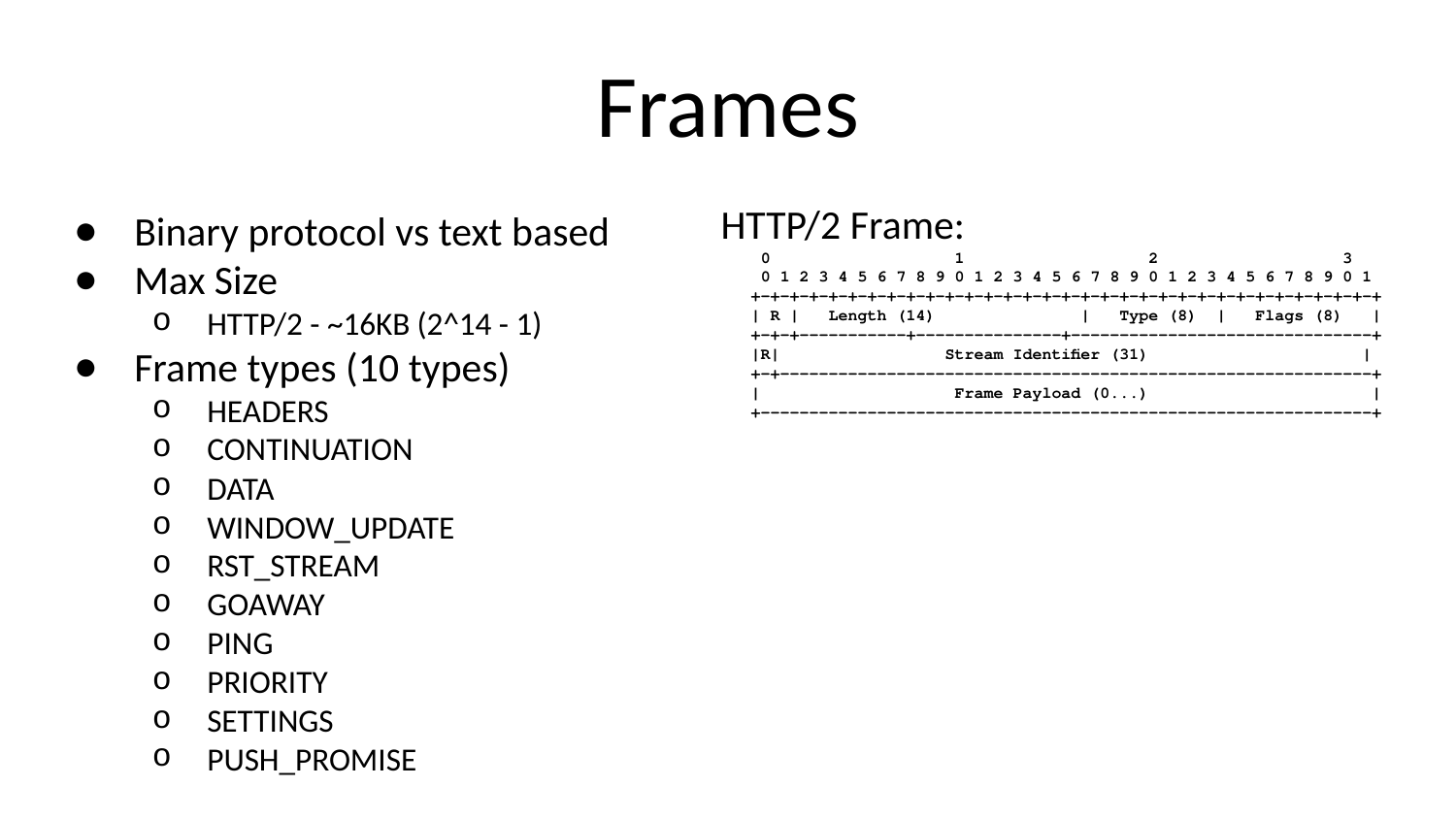

# Frames
Binary protocol vs text based
Max Size
HTTP/2 - ~16KB (2^14 - 1)
Frame types (10 types)
HEADERS
CONTINUATION
DATA
WINDOW_UPDATE
RST_STREAM
GOAWAY
PING
PRIORITY
SETTINGS
PUSH_PROMISE

HTTP/2 Frame:
 0                   1                   2                   3
 0 1 2 3 4 5 6 7 8 9 0 1 2 3 4 5 6 7 8 9 0 1 2 3 4 5 6 7 8 9 0 1
+-+-+-+-+-+-+-+-+-+-+-+-+-+-+-+-+-+-+-+-+-+-+-+-+-+-+-+-+-+-+-+-+
| R |   Length (14)               |   Type (8)  |   Flags (8)   |
+-+-+-----------+---------------+-------------------------------+
|R|                 Stream Identifier (31)                      |
+-+-------------------------------------------------------------+
|                    Frame Payload (0...)                       |
+---------------------------------------------------------------+